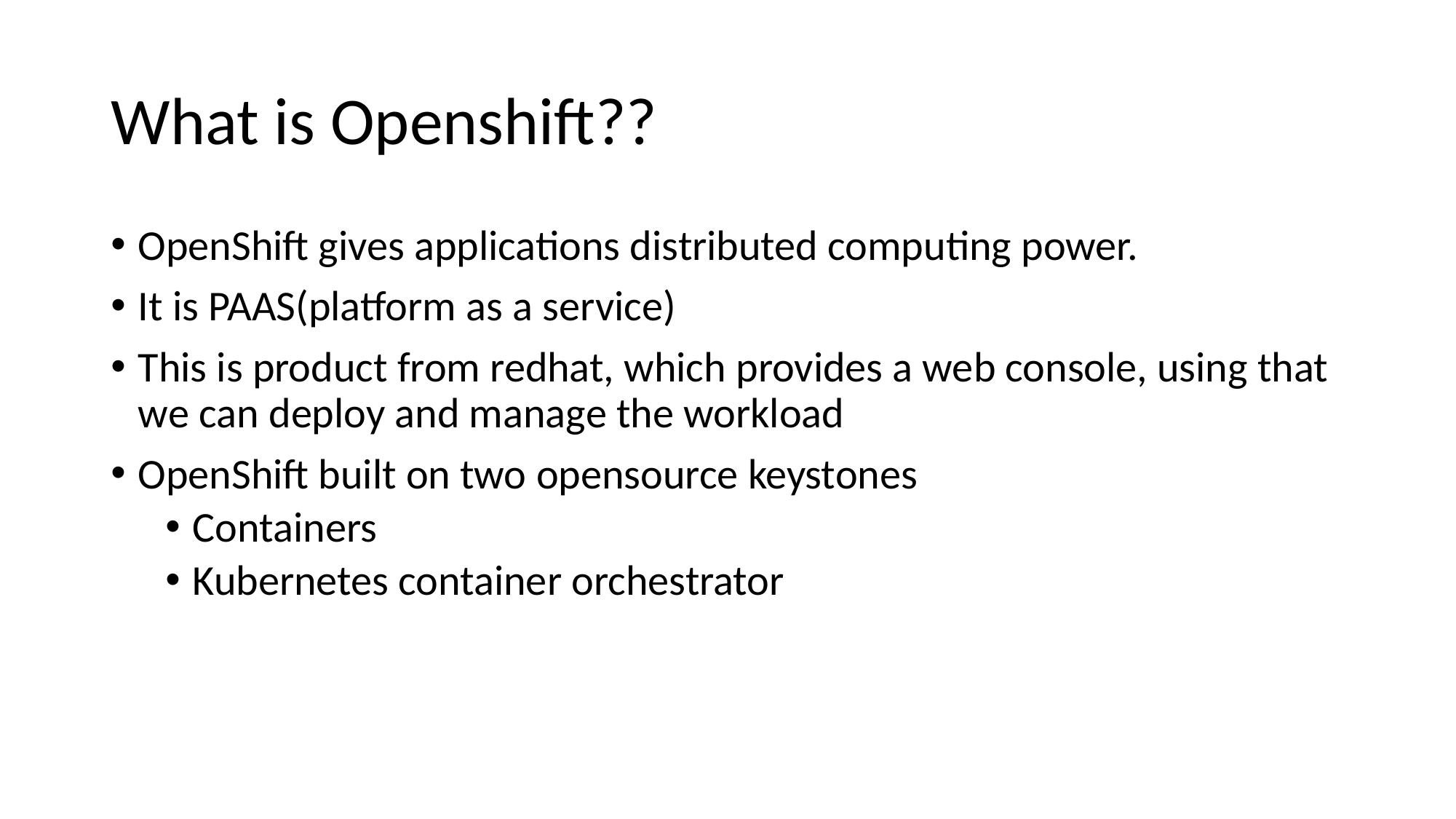

# What is Openshift??
OpenShift gives applications distributed computing power.
It is PAAS(platform as a service)
This is product from redhat, which provides a web console, using that we can deploy and manage the workload
OpenShift built on two opensource keystones
Containers
Kubernetes container orchestrator